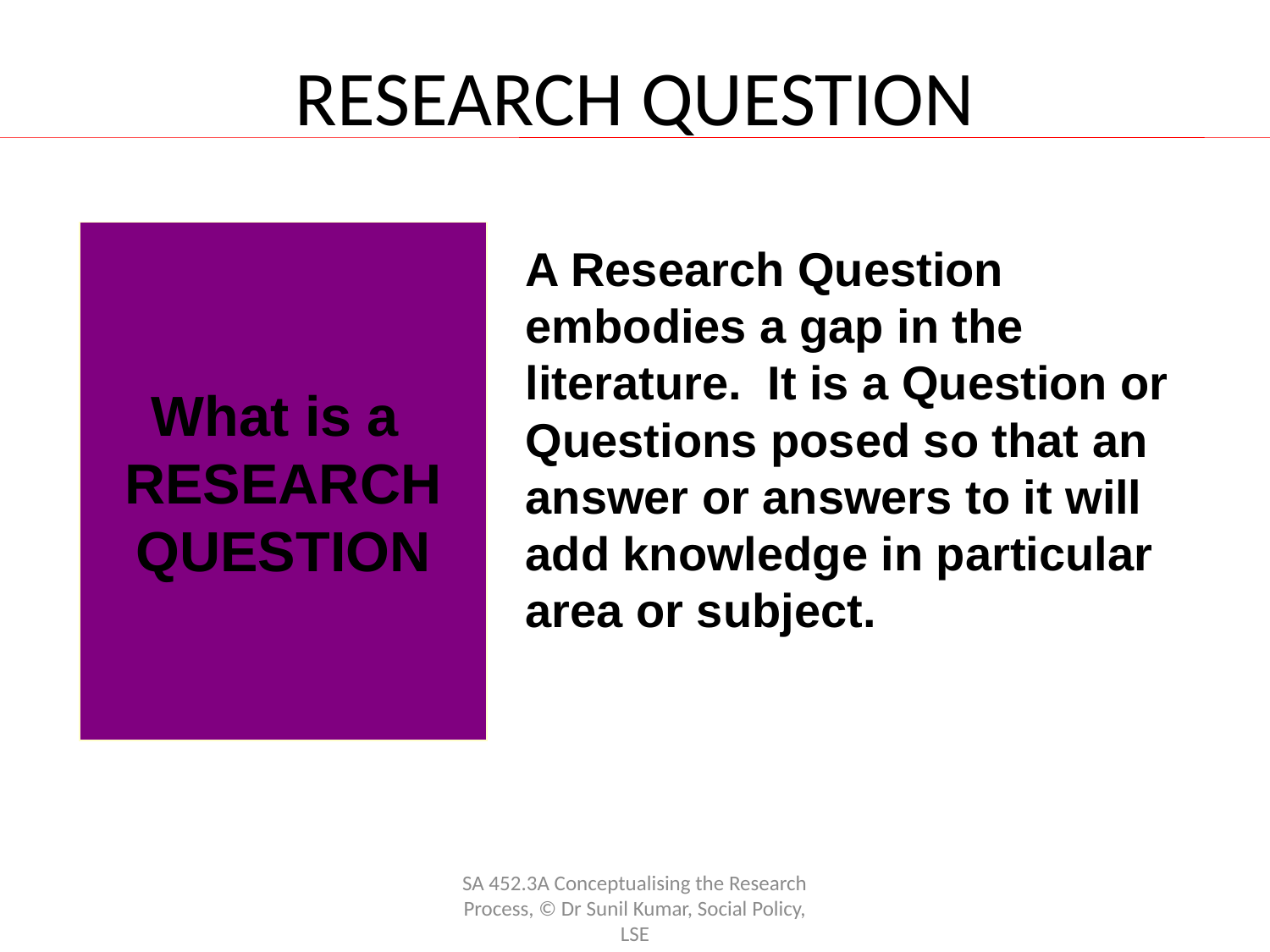

# RESEARCH QUESTION

What is a  RESEARCH QUESTION
A Research Question embodies a gap in the literature.  It is a Question or Questions posed so that an answer or answers to it will add knowledge in particular area or subject.add knowledge in a particular area or subject
SA 452.3A Conceptualising the Research Process, © Dr Sunil Kumar, Social Policy, LSE